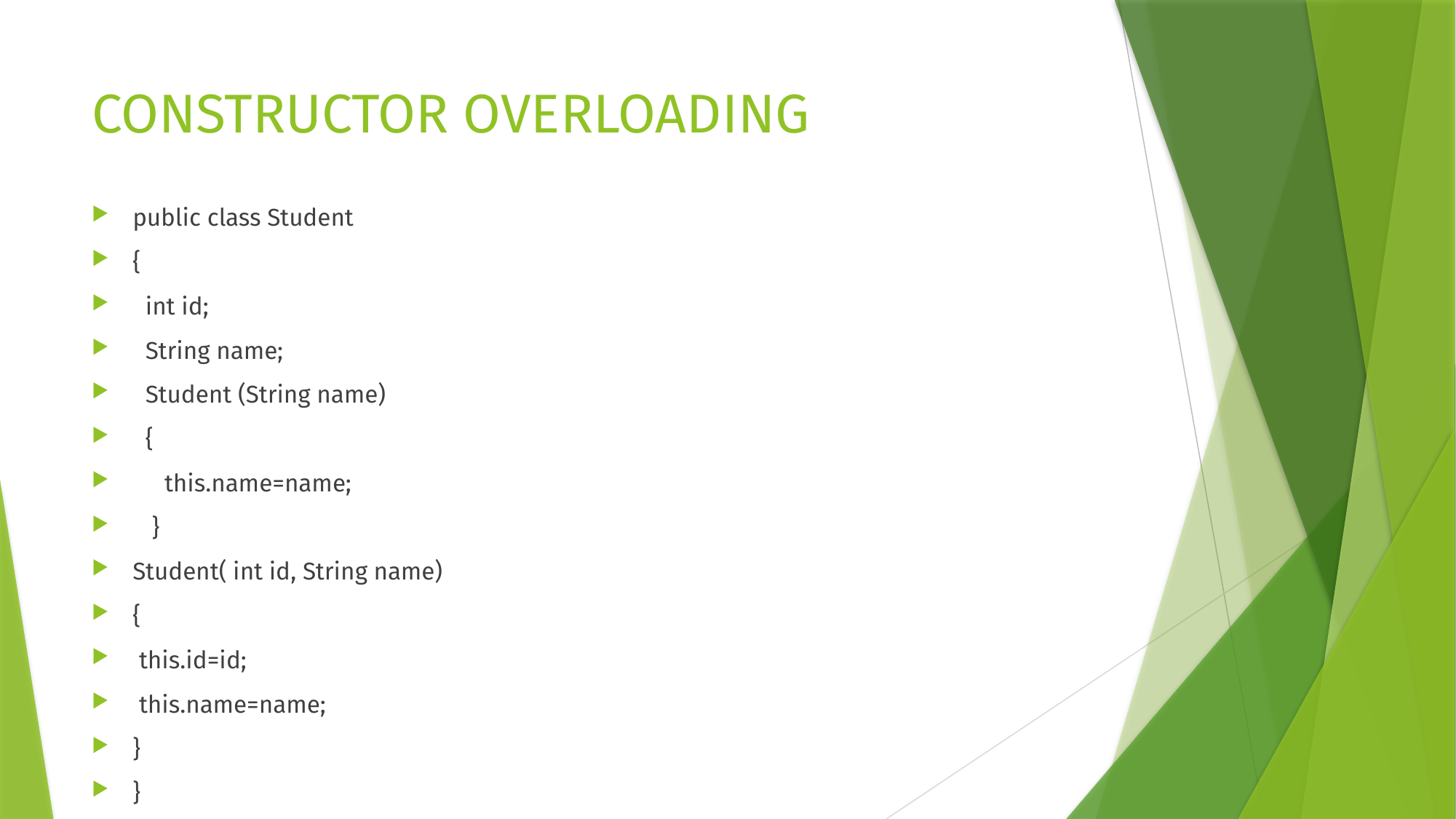

# CONSTRUCTOR OVERLOADING
public class Student
{
  int id;
  String name;
  Student (String name)
  {
     this.name=name;
   }
Student( int id, String name)
{
 this.id=id;
 this.name=name;
}
}